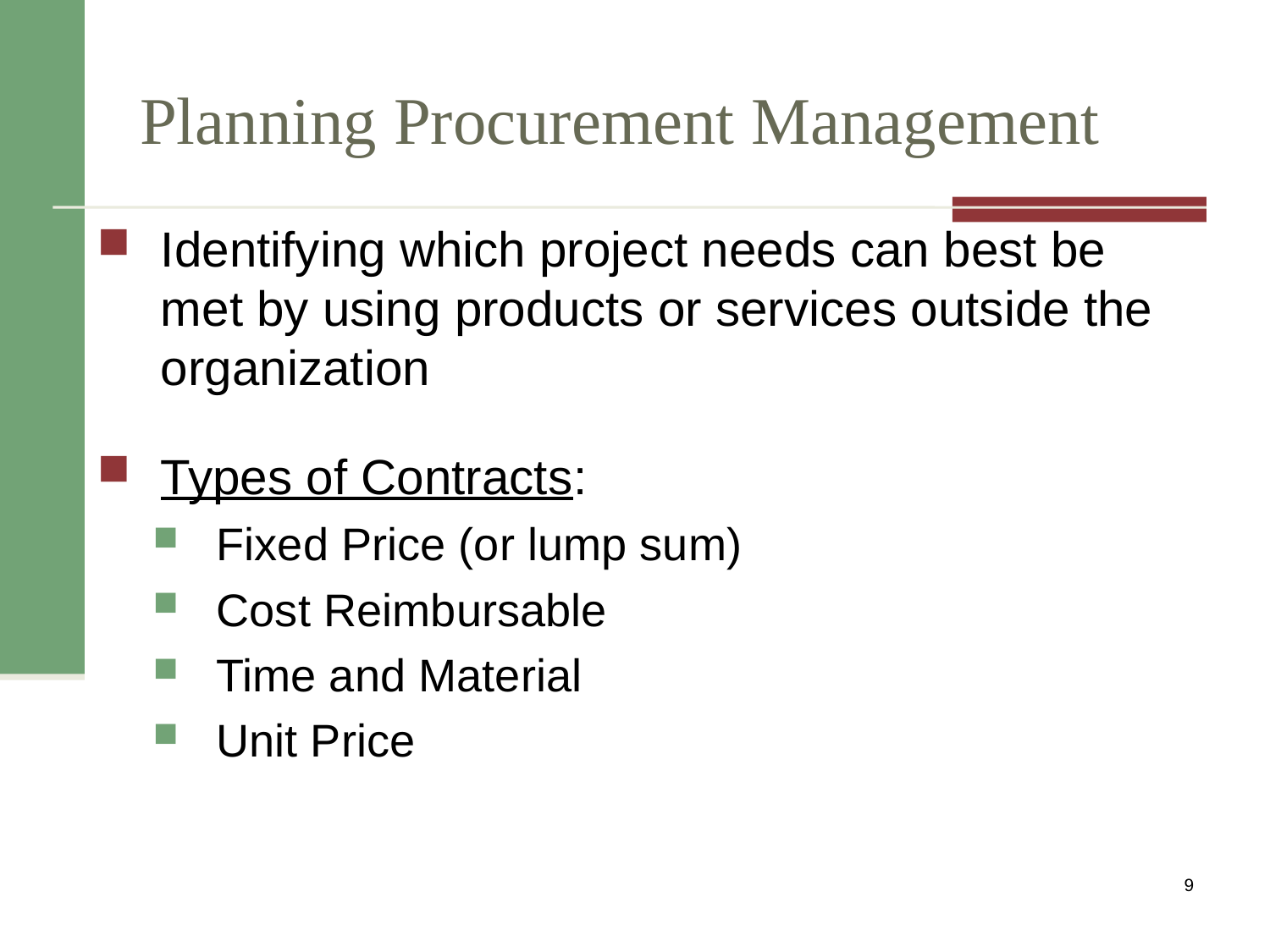

# Planning Procurement Management
Identifying which project needs can best be met by using products or services outside the organization
Types of Contracts:
Fixed Price (or lump sum)
Cost Reimbursable
Time and Material
Unit Price
9